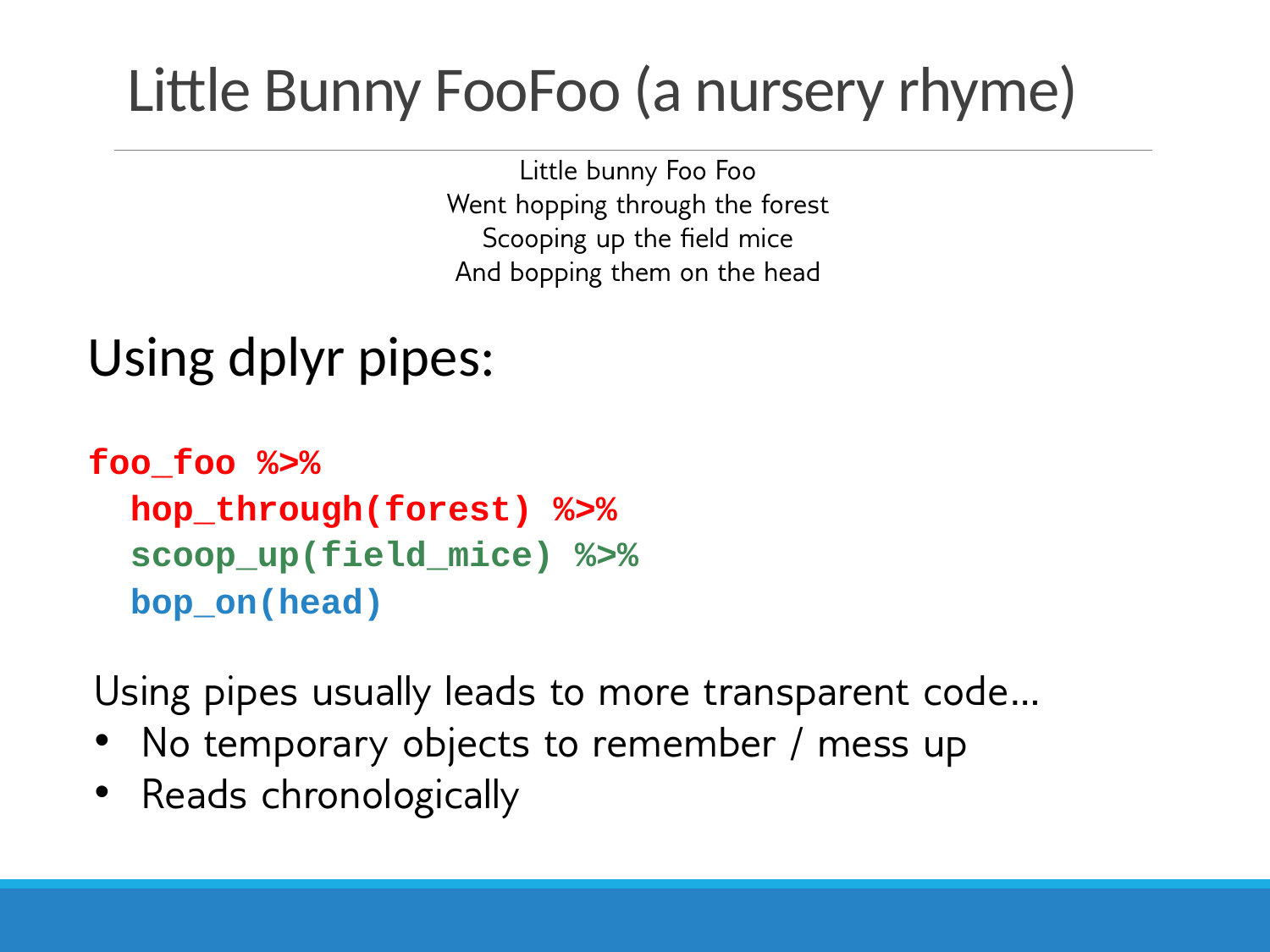

# Little Bunny FooFoo (a nursery rhyme)
Little bunny Foo Foo
Went hopping through the forest
Scooping up the field mice
And bopping them on the head
Using dplyr pipes:

foo_foo %>%
  hop_through(forest) %>%
  scoop_up(field_mice) %>%
  bop_on(head)
Using pipes usually leads to more transparent code…
No temporary objects to remember / mess up
Reads chronologically